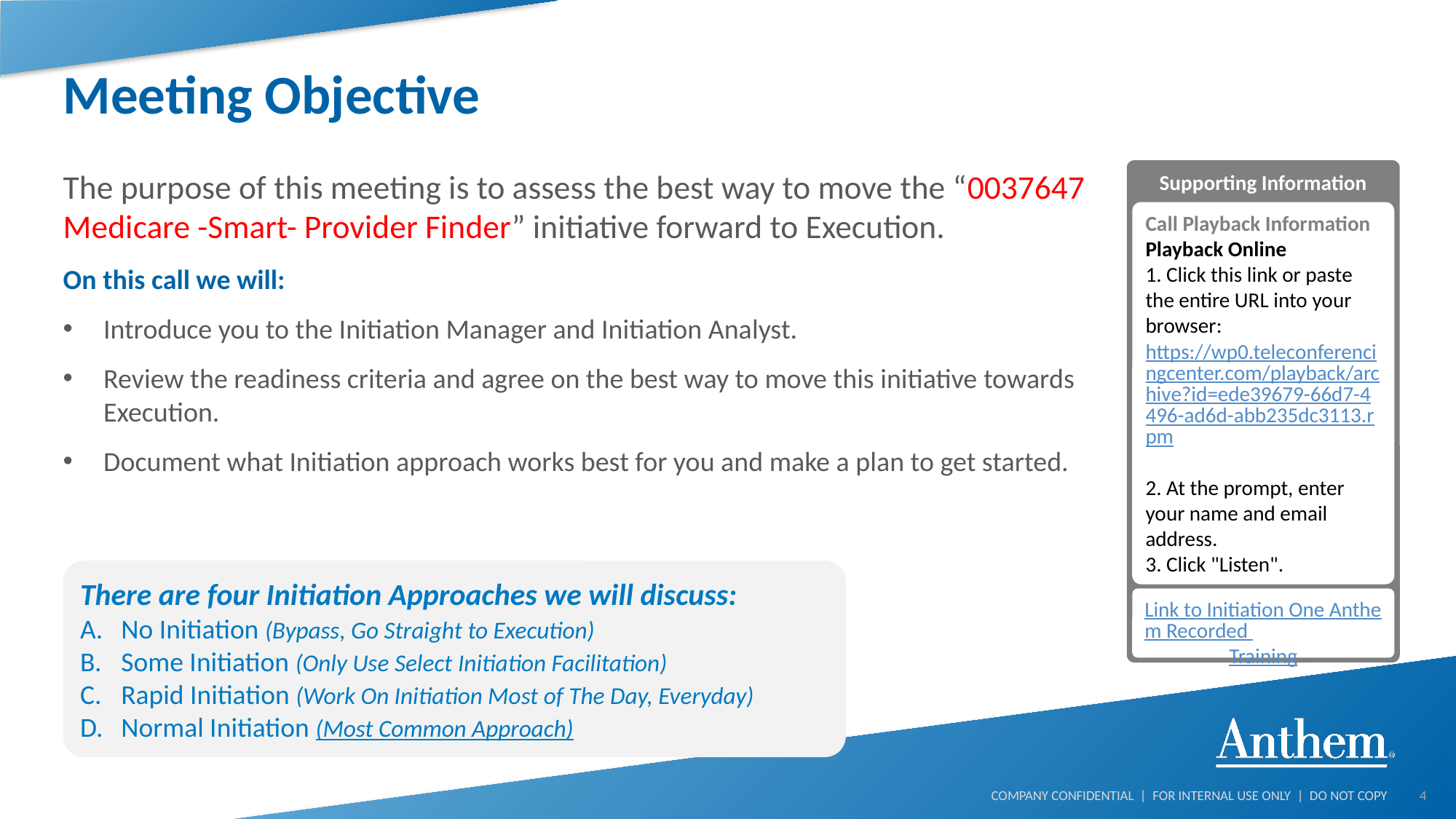

# Meeting Objective

Supporting Information
Call Playback Information
Playback Online
1. Click this link or paste the entire URL into your browser:
https://wp0.teleconferencingcenter.com/playback/archive?id=ede39679-66d7-4496-ad6d-abb235dc3113.rpm
2. At the prompt, enter your name and email address.
3. Click "Listen".
Link to Initiation One Anthem Recorded Training
The purpose of this meeting is to assess the best way to move the “0037647 Medicare -Smart- Provider Finder” initiative forward to Execution.
On this call we will:
Introduce you to the Initiation Manager and Initiation Analyst.
Review the readiness criteria and agree on the best way to move this initiative towards Execution.
Document what Initiation approach works best for you and make a plan to get started.
There are four Initiation Approaches we will discuss:
No Initiation (Bypass, Go Straight to Execution)
Some Initiation (Only Use Select Initiation Facilitation)
Rapid Initiation (Work On Initiation Most of The Day, Everyday)
Normal Initiation (Most Common Approach)
4
COMPANY CONFIDENTIAL  |  FOR INTERNAL USE ONLY  |  DO NOT COPY